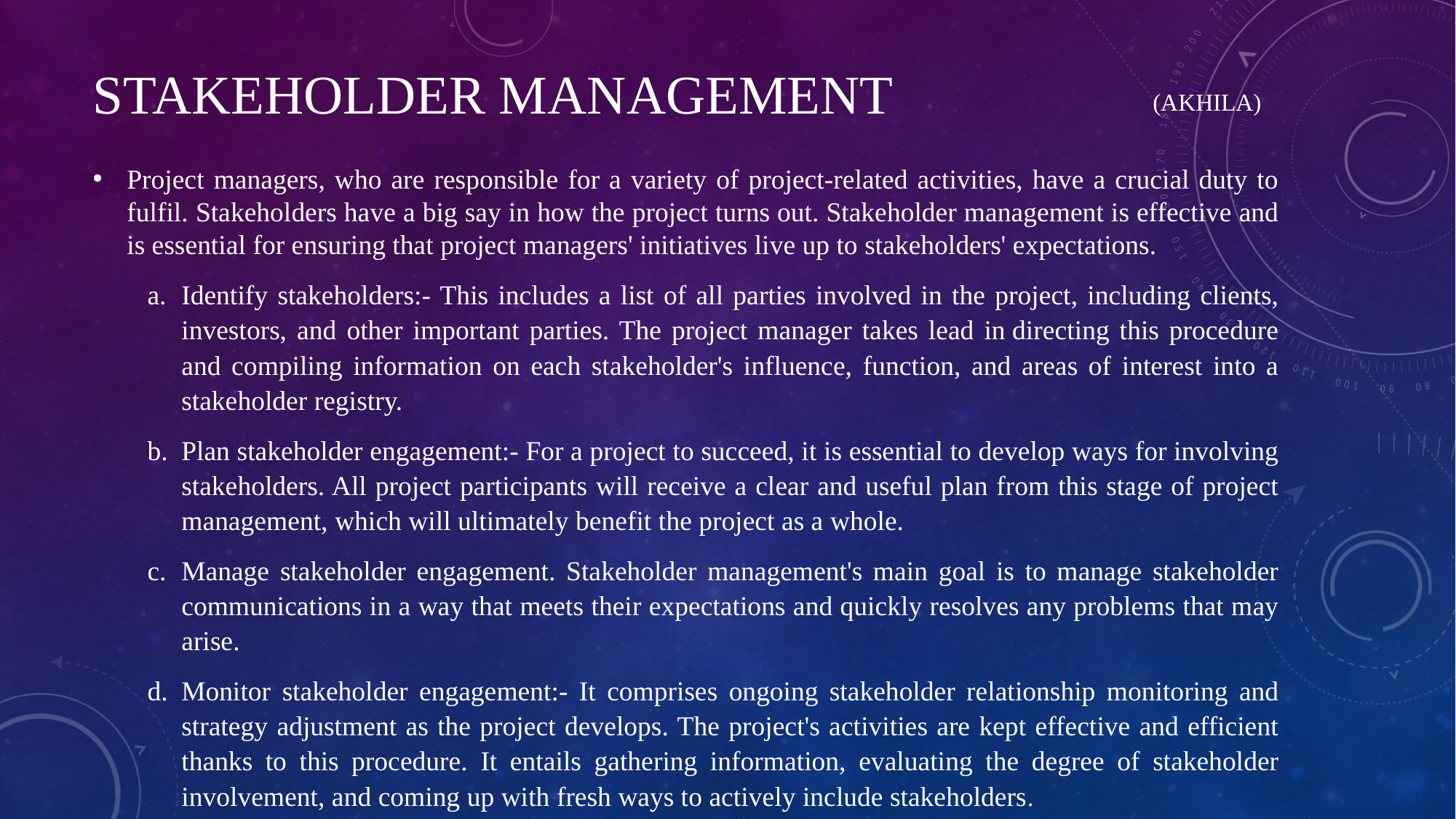

# Stakeholder Management
(AKHILA)
Project managers, who are responsible for a variety of project-related activities, have a crucial duty to fulfil. Stakeholders have a big say in how the project turns out. Stakeholder management is effective and is essential for ensuring that project managers' initiatives live up to stakeholders' expectations.
Identify stakeholders:- This includes a list of all parties involved in the project, including clients, investors, and other important parties. The project manager takes lead in directing this procedure and compiling information on each stakeholder's influence, function, and areas of interest into a stakeholder registry.
Plan stakeholder engagement:- For a project to succeed, it is essential to develop ways for involving stakeholders. All project participants will receive a clear and useful plan from this stage of project management, which will ultimately benefit the project as a whole.
Manage stakeholder engagement. Stakeholder management's main goal is to manage stakeholder communications in a way that meets their expectations and quickly resolves any problems that may arise.
Monitor stakeholder engagement:- It comprises ongoing stakeholder relationship monitoring and strategy adjustment as the project develops. The project's activities are kept effective and efficient thanks to this procedure. It entails gathering information, evaluating the degree of stakeholder involvement, and coming up with fresh ways to actively include stakeholders.